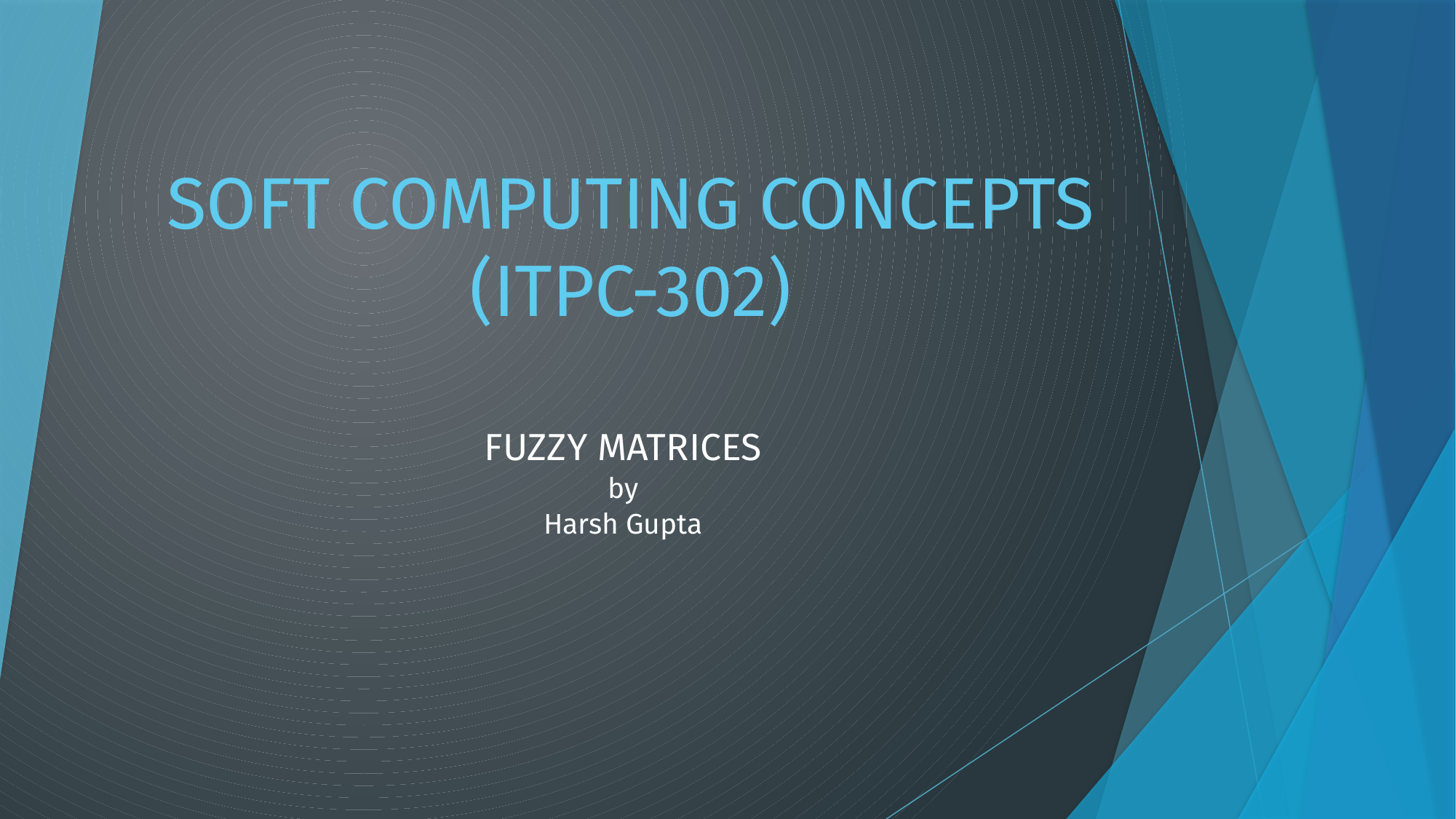

# SOFT COMPUTING CONCEPTS (ITPC-302)
FUZZY MATRICES
by
Harsh Gupta